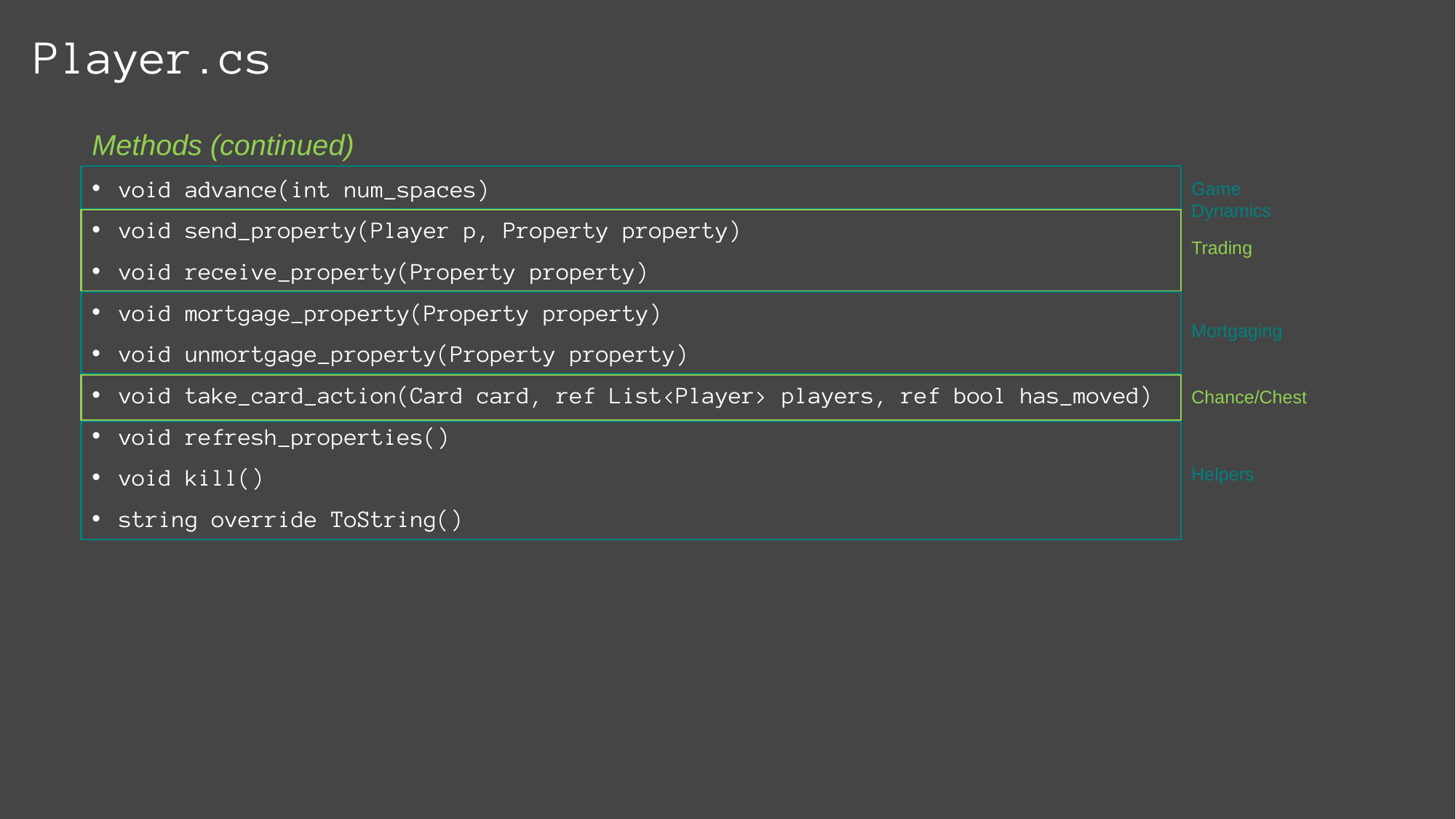

# Player.cs
Methods (continued)
void advance(int num_spaces)
void send_property(Player p, Property property)
void receive_property(Property property)
void mortgage_property(Property property)
void unmortgage_property(Property property)
void take_card_action(Card card, ref List<Player> players, ref bool has_moved)
void refresh_properties()
void kill()
string override ToString()

Game Dynamics

Trading

Mortgaging

Chance/Chest

Helpers